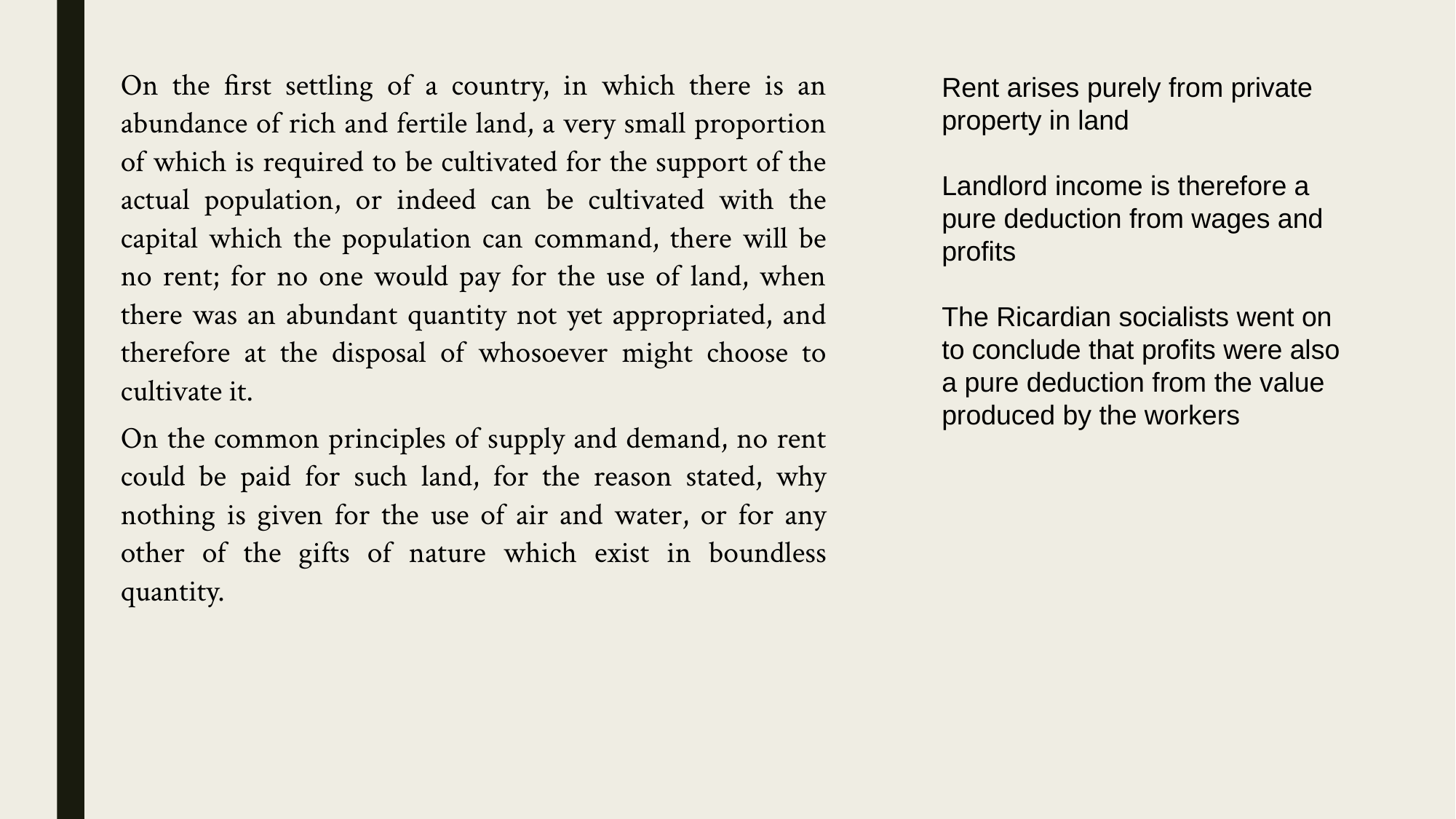

On the first settling of a country, in which there is an abundance of rich and fertile land, a very small proportion of which is required to be cultivated for the support of the actual population, or indeed can be cultivated with the capital which the population can command, there will be no rent; for no one would pay for the use of land, when there was an abundant quantity not yet appropriated, and therefore at the disposal of whosoever might choose to cultivate it.
On the common principles of supply and demand, no rent could be paid for such land, for the reason stated, why nothing is given for the use of air and water, or for any other of the gifts of nature which exist in boundless quantity.
Rent arises purely from private property in land

Landlord income is therefore a pure deduction from wages and profits

The Ricardian socialists went on to conclude that profits were also a pure deduction from the value produced by the workers